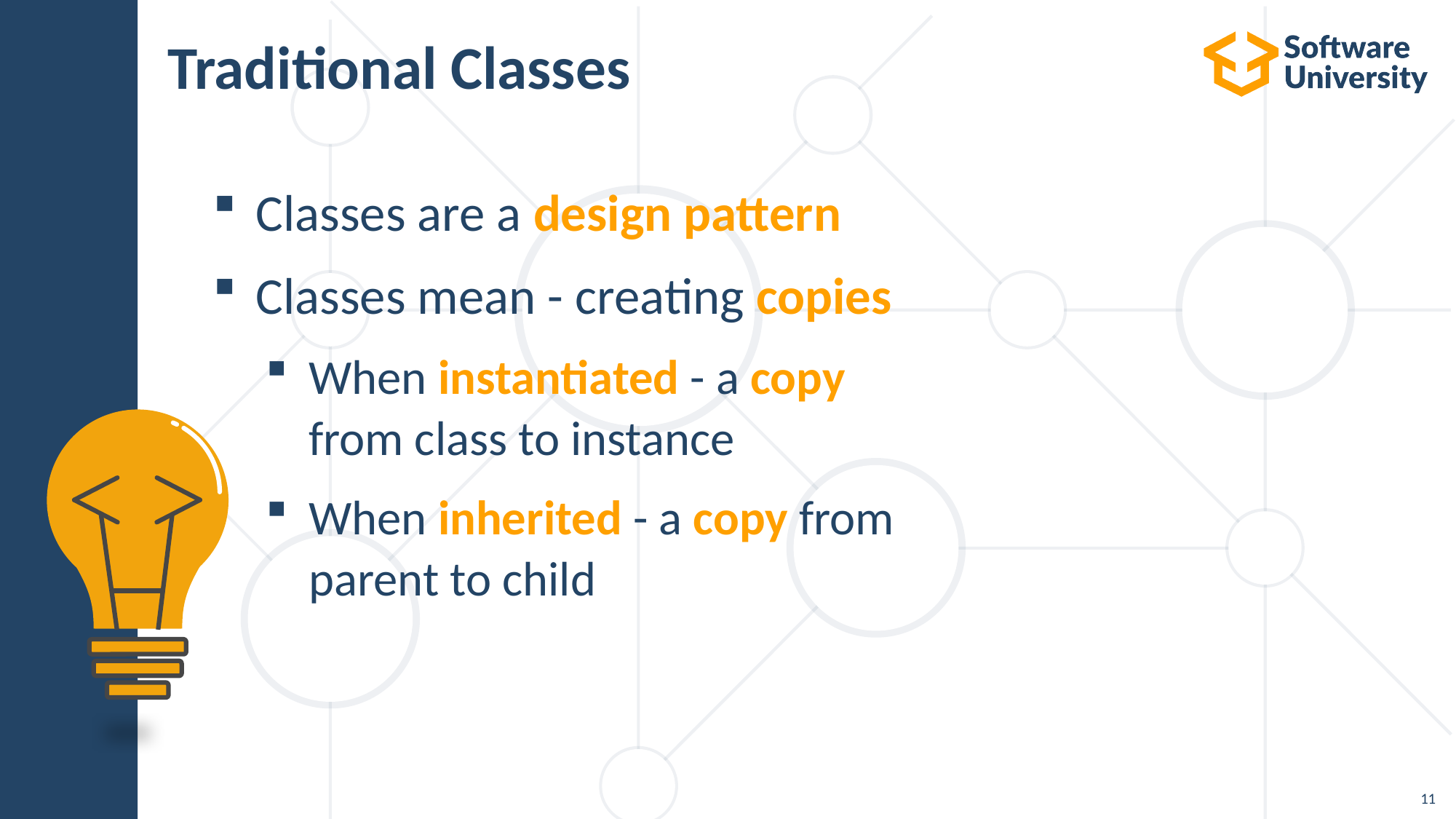

# Traditional Classes
Classes are a design pattern
Classes mean - creating copies
When instantiated - a copy from class to instance
When inherited - a copy from parent to child

11